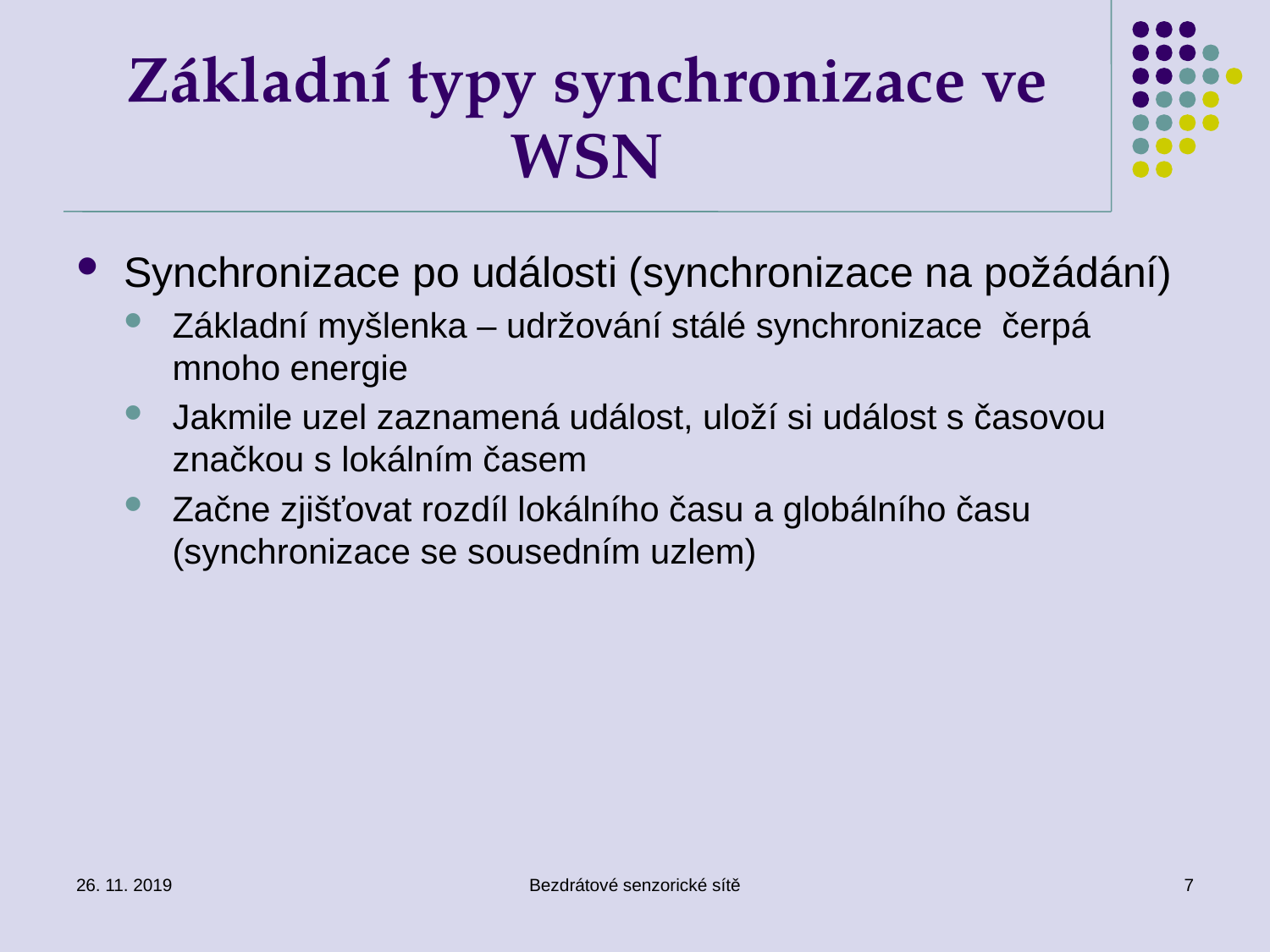

# Základní typy synchronizace ve WSN
Synchronizace po události (synchronizace na požádání)
Základní myšlenka – udržování stálé synchronizace  čerpá mnoho energie
Jakmile uzel zaznamená událost, uloží si událost s časovou značkou s lokálním časem
Začne zjišťovat rozdíl lokálního času a globálního času (synchronizace se sousedním uzlem)
26. 11. 2019
Bezdrátové senzorické sítě
7